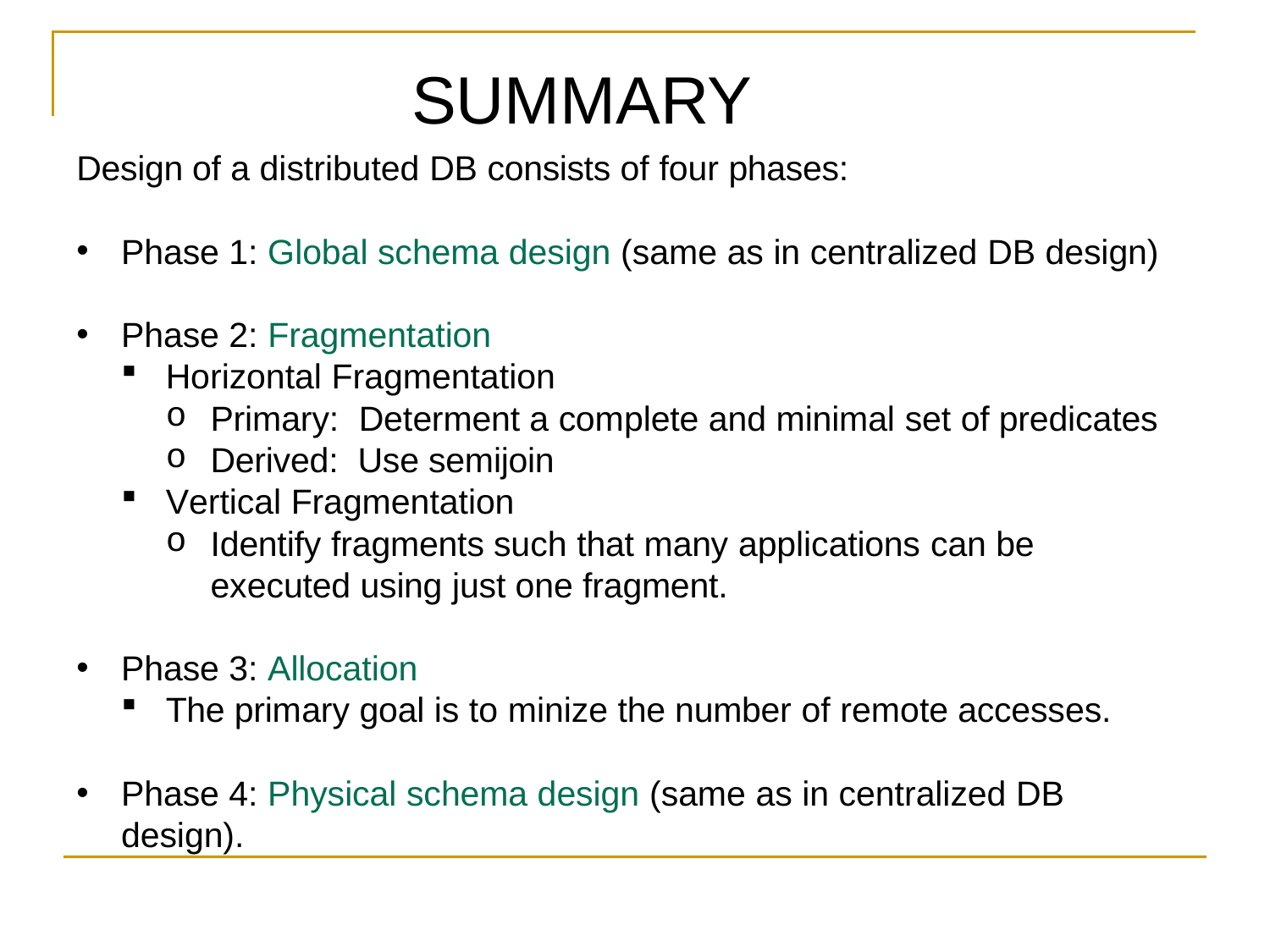

SUMMARY
Design of a distributed DB consists of four phases:

Phase 1: Global schema design (same as in centralized DB design)

Phase 2: Fragmentation
Horizontal Fragmentation
Primary:  Determent a complete and minimal set of predicates
Derived:  Use semijoin
Vertical Fragmentation
Identify fragments such that many applications can be executed using just one fragment.

Phase 3: Allocation
The primary goal is to minize the number of remote accesses.

Phase 4: Physical schema design (same as in centralized DB design).